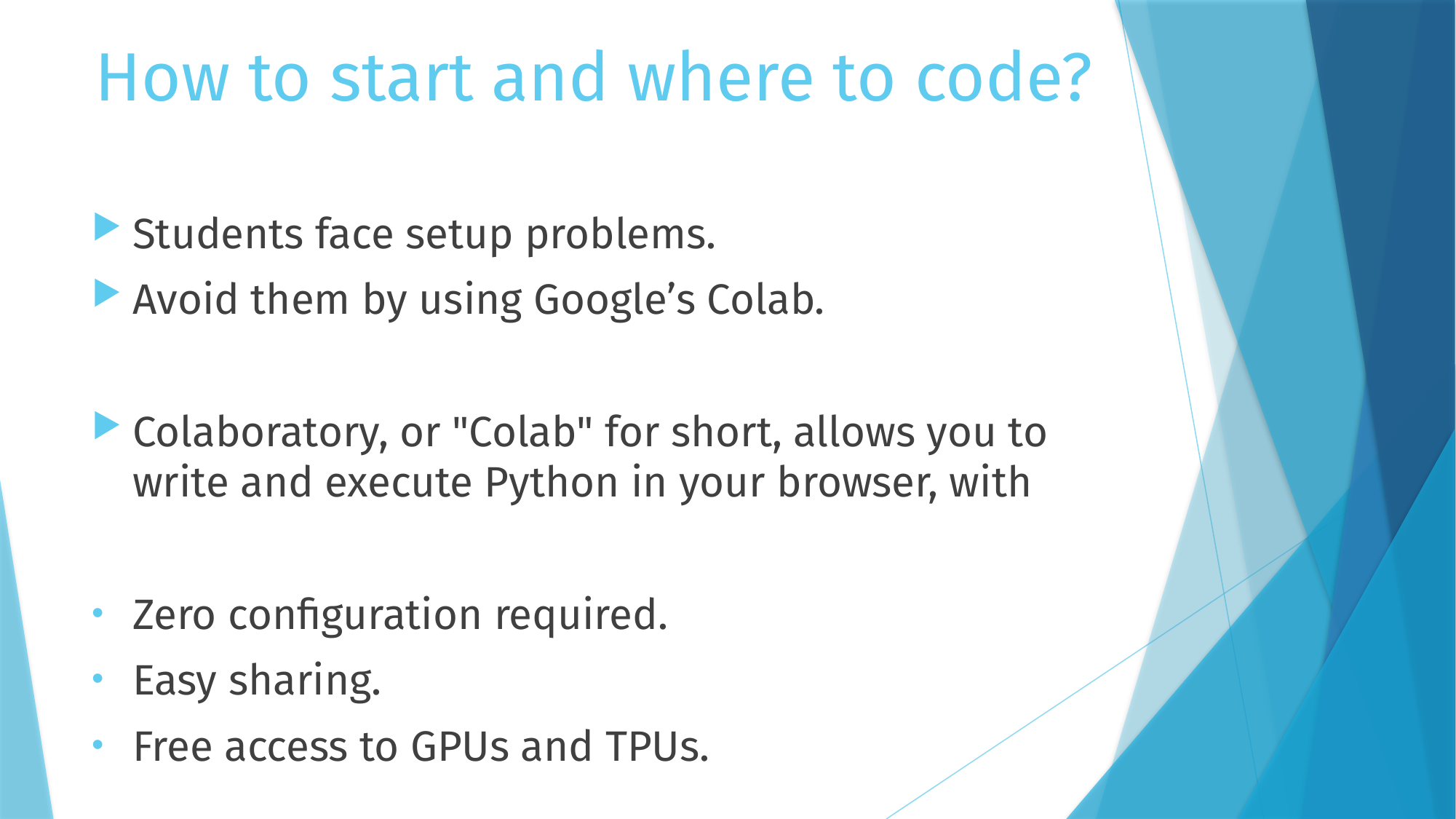

# How to start and where to code?
Students face setup problems.
Avoid them by using Google’s Colab.

Colaboratory, or "Colab" for short, allows you to write and execute Python in your browser, with

Zero configuration required.
Easy sharing.
Free access to GPUs and TPUs.